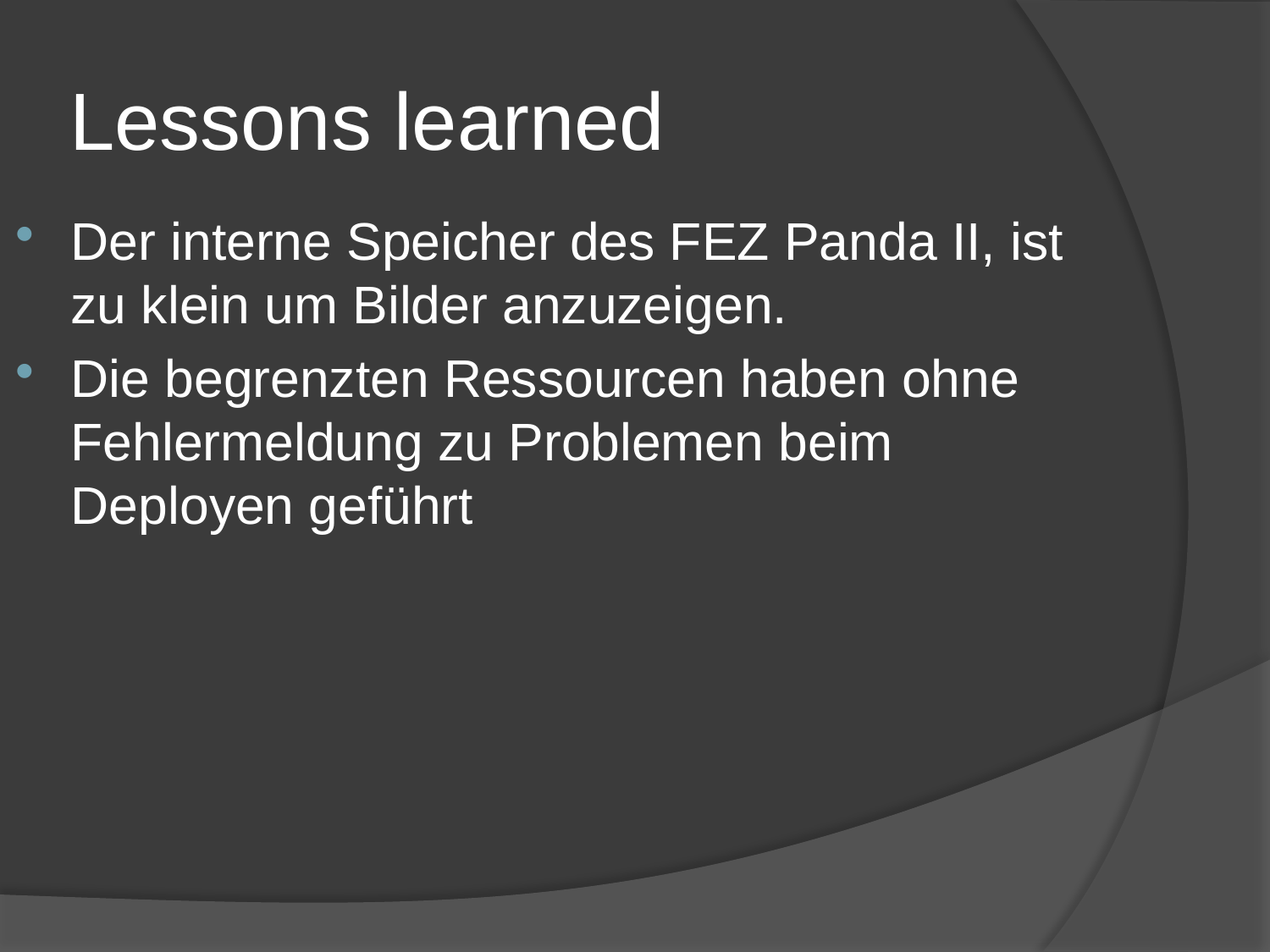

# Lessons learned
Der interne Speicher des FEZ Panda II, ist zu klein um Bilder anzuzeigen.
Die begrenzten Ressourcen haben ohne Fehlermeldung zu Problemen beim Deployen geführt